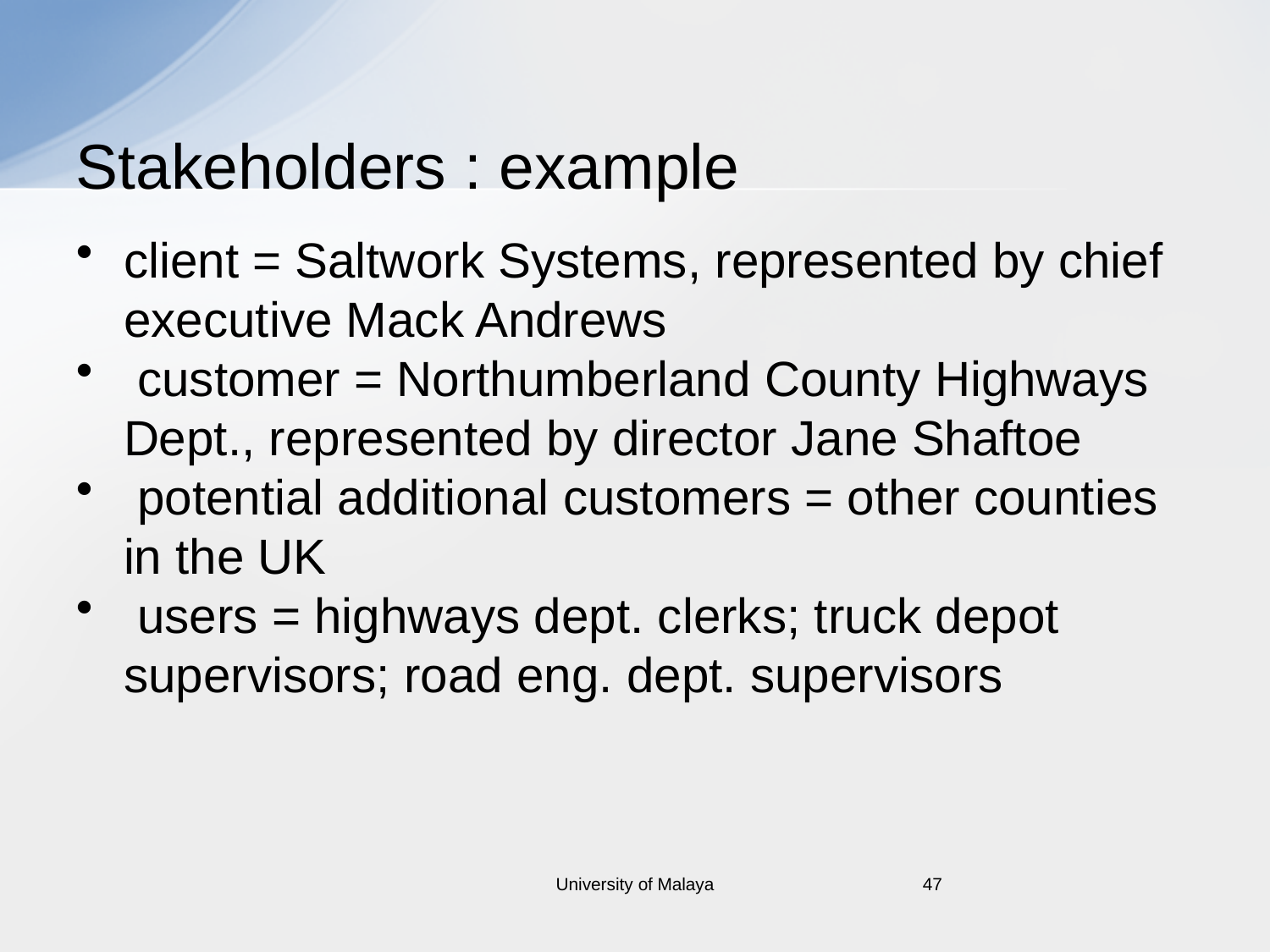

# Stakeholders : example
client = Saltwork Systems, represented by chief executive Mack Andrews
 customer = Northumberland County Highways Dept., represented by director Jane Shaftoe
 potential additional customers = other counties in the UK
 users = highways dept. clerks; truck depot supervisors; road eng. dept. supervisors

University of Malaya
47